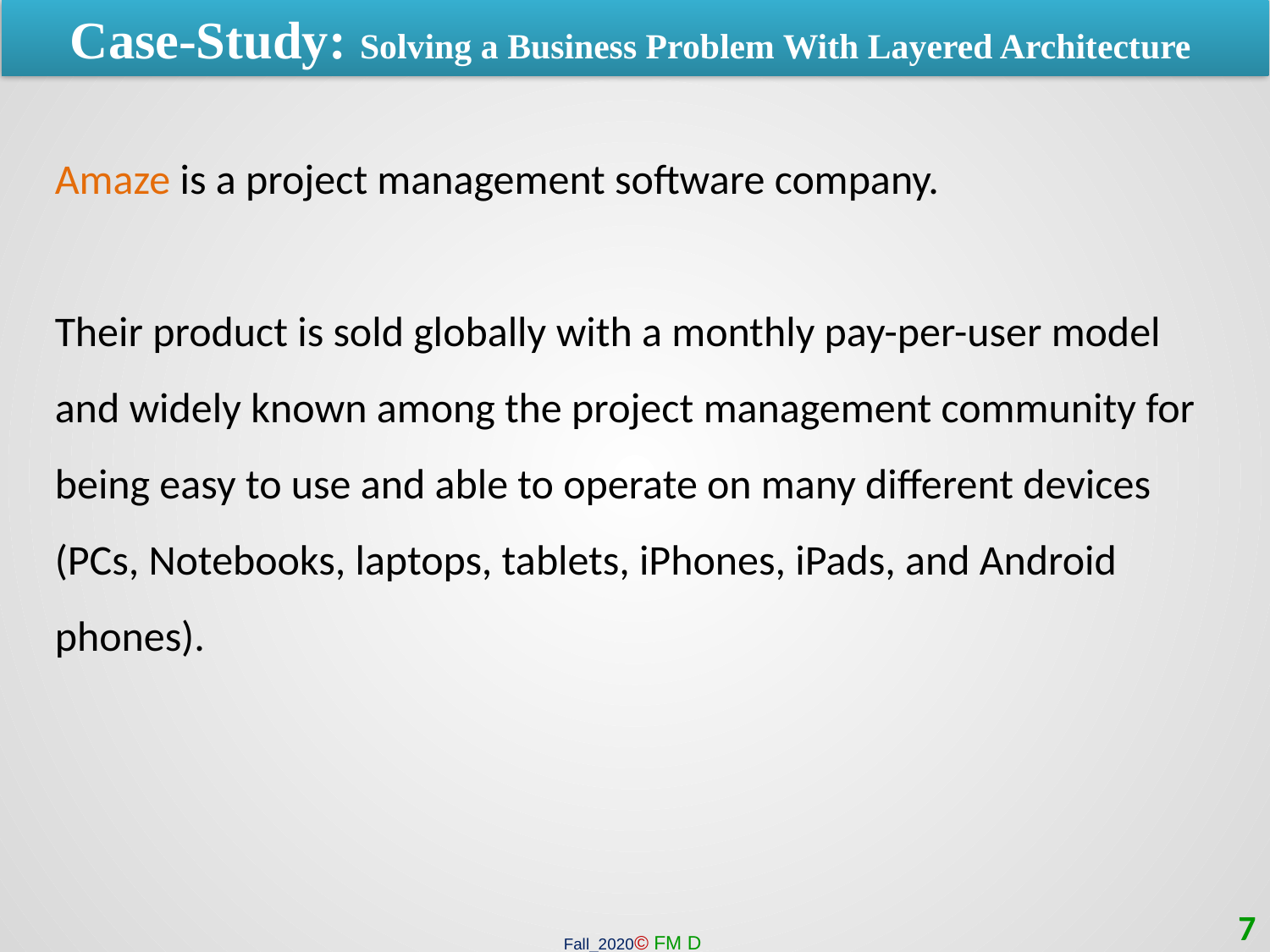

Case-Study: Solving a Business Problem With Layered Architecture
Amaze is a project management software company.

Their product is sold globally with a monthly pay-per-user model and widely known among the project management community for being easy to use and able to operate on many different devices (PCs, Notebooks, laptops, tablets, iPhones, iPads, and Android phones).

7